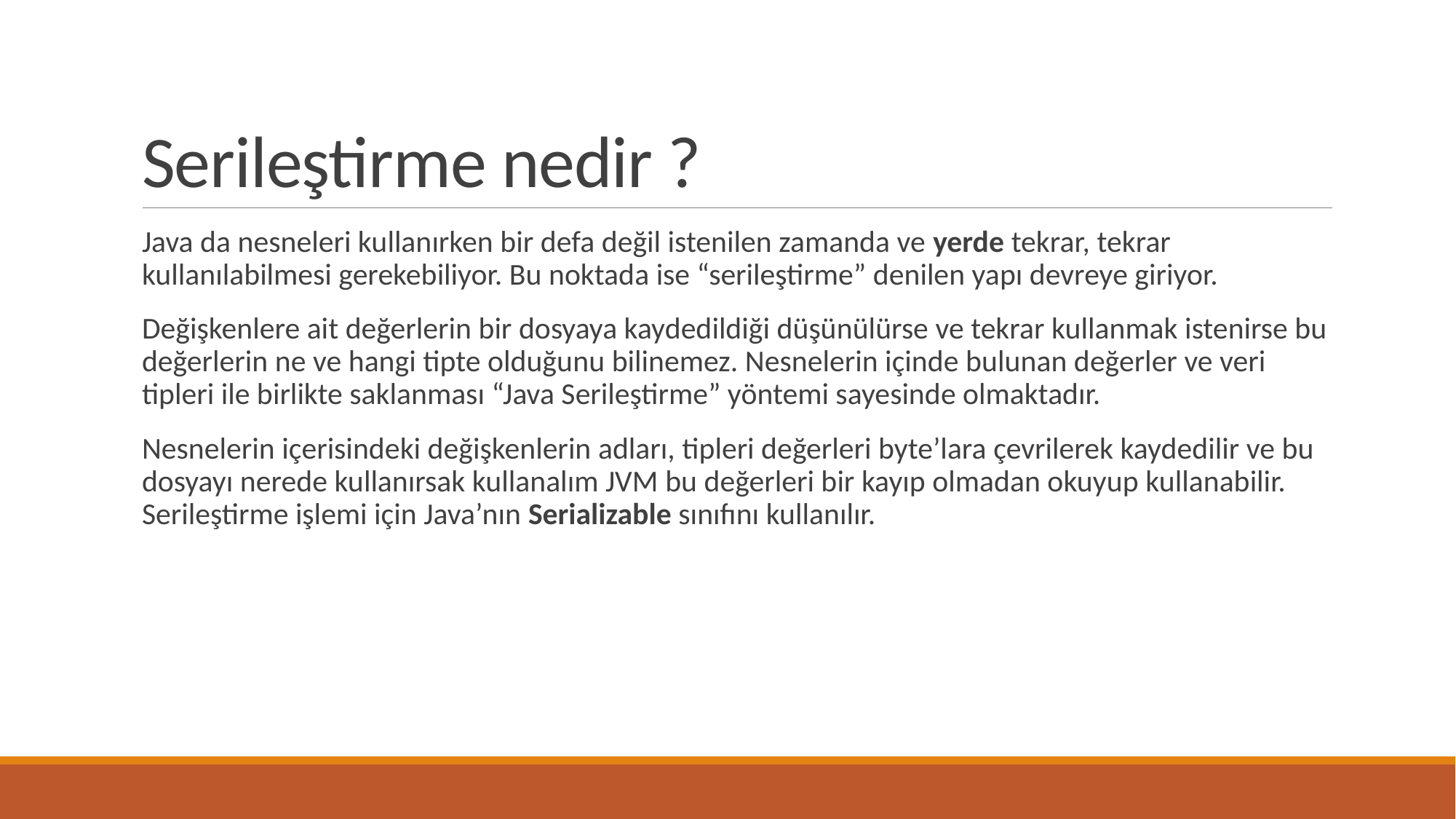

# Serileştirme nedir ?
Java da nesneleri kullanırken bir defa değil istenilen zamanda ve yerde tekrar, tekrar kullanılabilmesi gerekebiliyor. Bu noktada ise “serileştirme” denilen yapı devreye giriyor.
Değişkenlere ait değerlerin bir dosyaya kaydedildiği düşünülürse ve tekrar kullanmak istenirse bu değerlerin ne ve hangi tipte olduğunu bilinemez. Nesnelerin içinde bulunan değerler ve veri tipleri ile birlikte saklanması “Java Serileştirme” yöntemi sayesinde olmaktadır.
Nesnelerin içerisindeki değişkenlerin adları, tipleri değerleri byte’lara çevrilerek kaydedilir ve bu dosyayı nerede kullanırsak kullanalım JVM bu değerleri bir kayıp olmadan okuyup kullanabilir. Serileştirme işlemi için Java’nın Serializable sınıfını kullanılır.